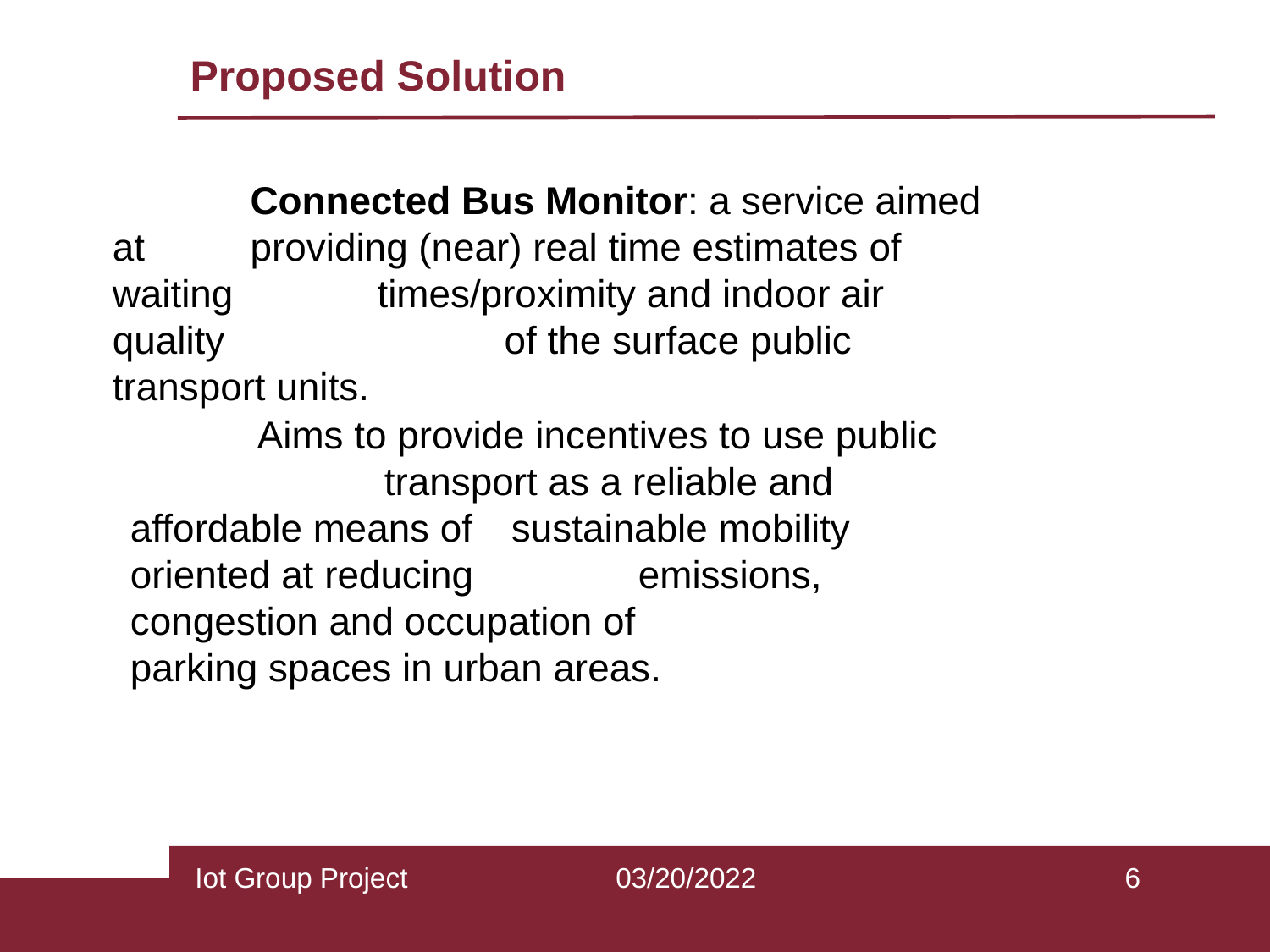

Proposed Solution

	 Connected Bus Monitor: a service aimed at 	 providing (near) real time estimates of waiting 	 times/proximity and indoor air quality 			 of the surface public transport units.
	Aims to provide incentives to use public 		transport as a reliable and affordable means of 	sustainable mobility oriented at reducing 		emissions, congestion and occupation of 		parking spaces in urban areas.

Iot Group Project
03/20/2022
6